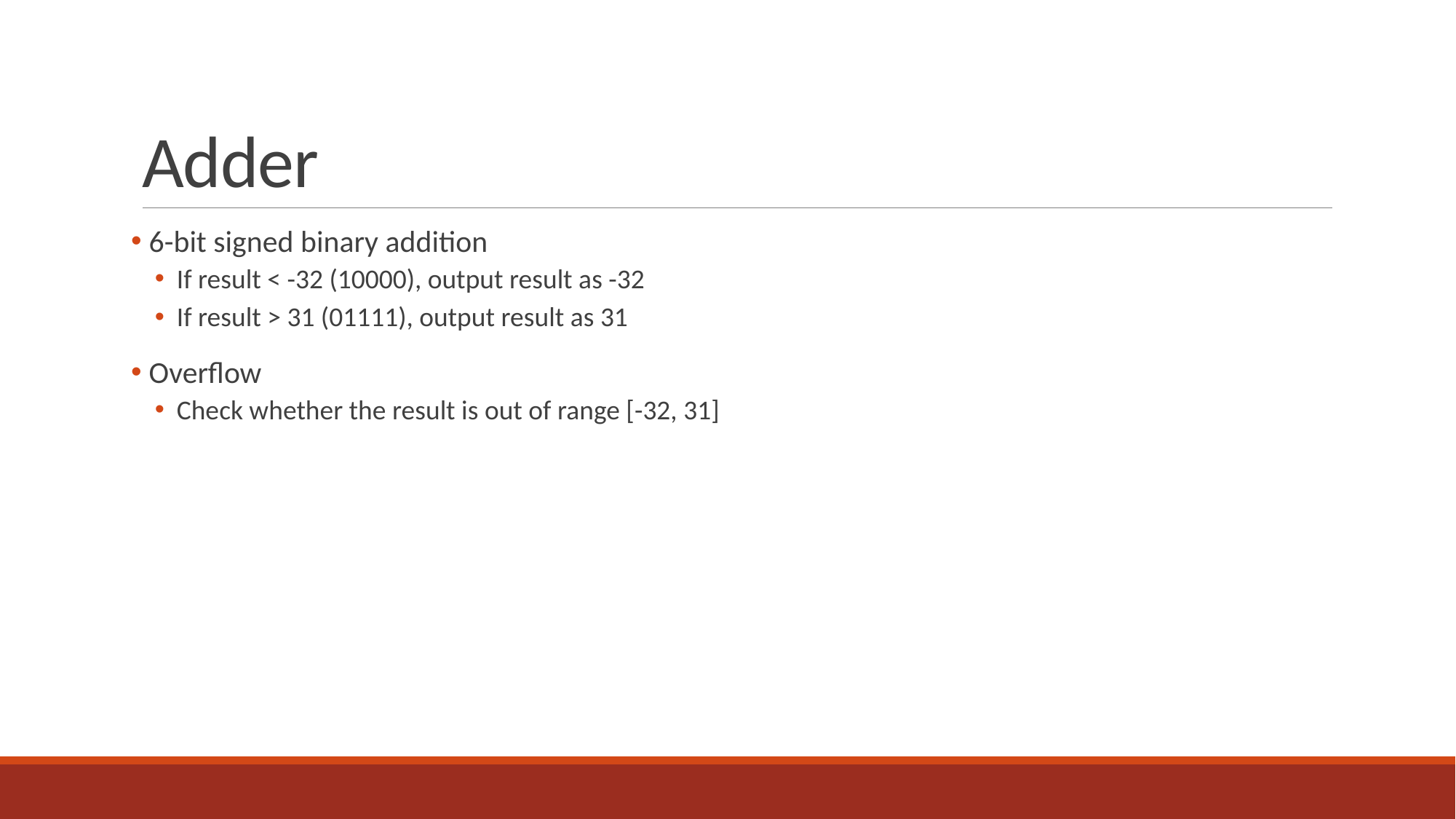

# Adder
 6-bit signed binary addition
If result < -32 (10000), output result as -32
If result > 31 (01111), output result as 31
 Overflow
Check whether the result is out of range [-32, 31]